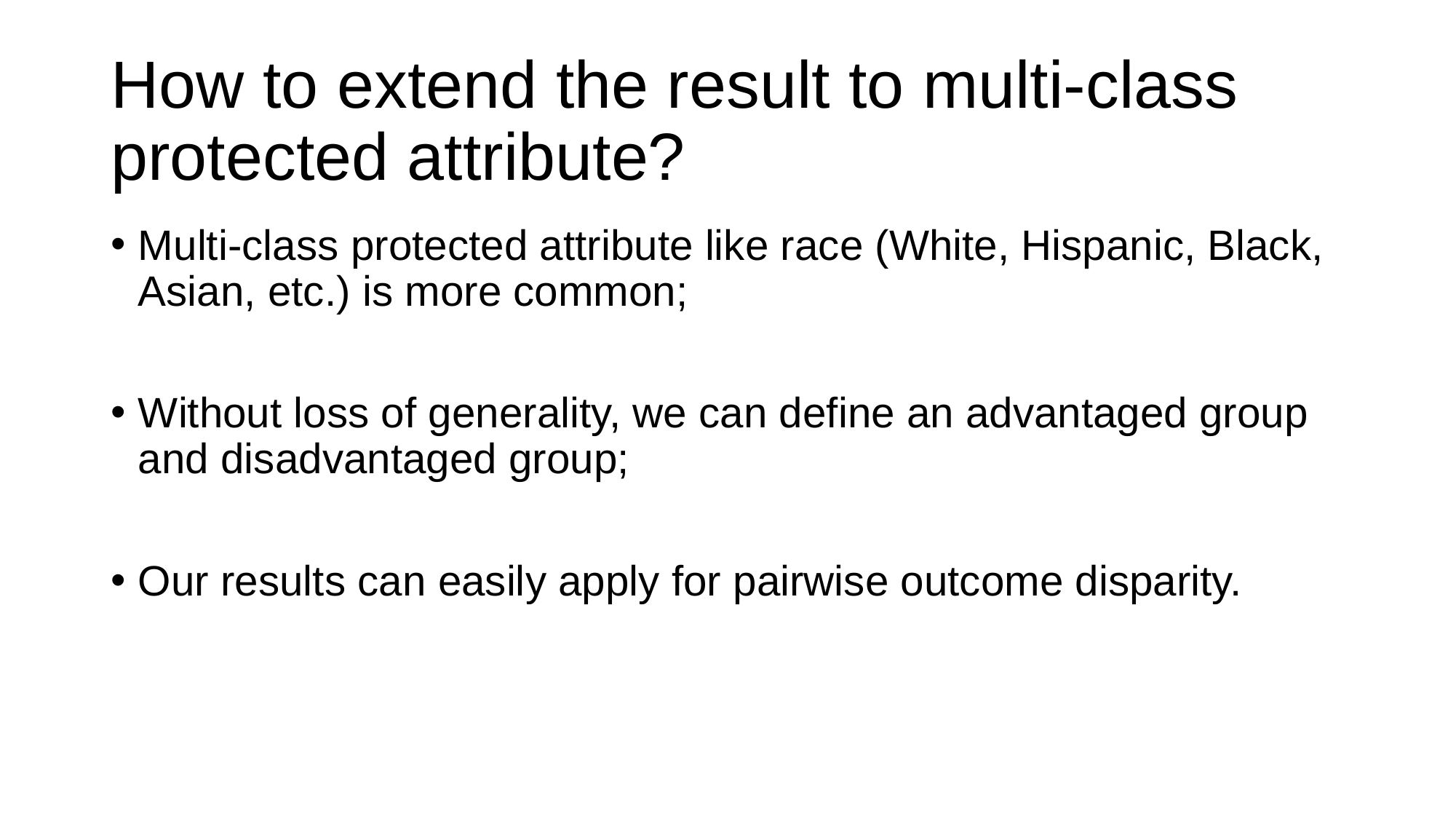

# How to extend the result to multi-class protected attribute?
Multi-class protected attribute like race (White, Hispanic, Black, Asian, etc.) is more common;

Without loss of generality, we can define an advantaged group and disadvantaged group;

Our results can easily apply for pairwise outcome disparity.